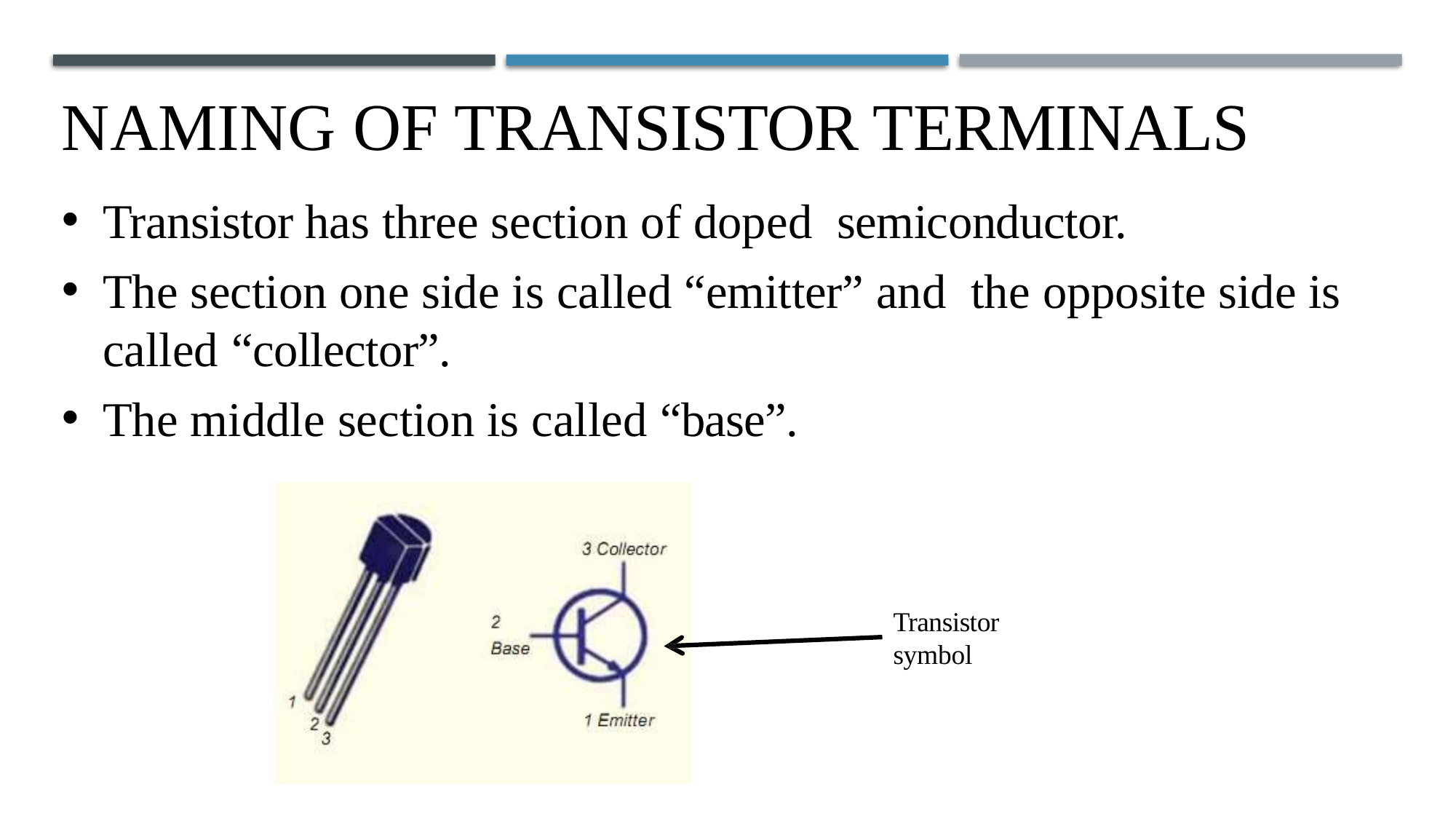

# Naming of Transistor Terminals
Transistor has three section of doped  semiconductor.
The section one side is called “emitter” and  the opposite side is called “collector”.
The middle section is called “base”.

Transistor
symbol